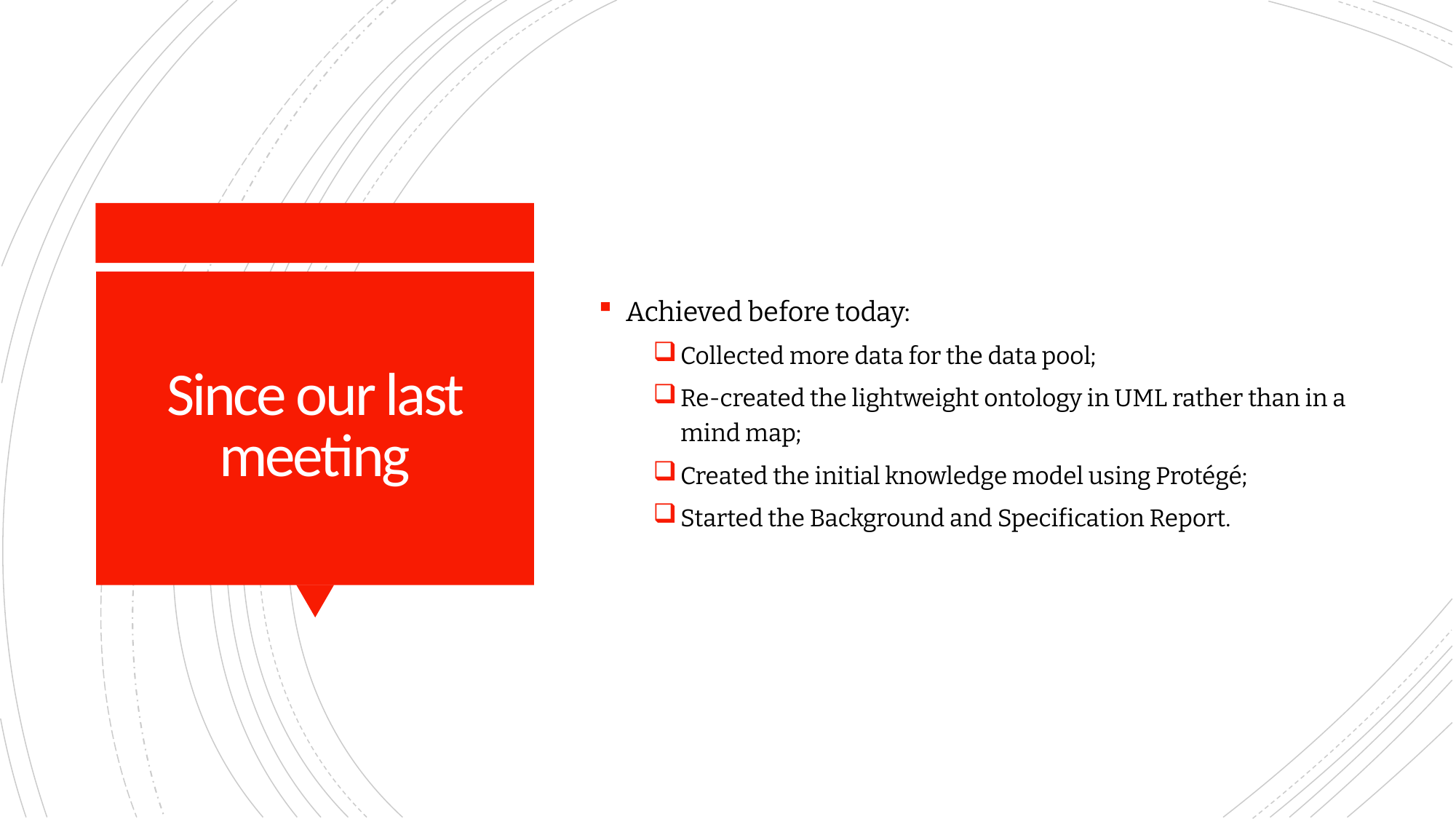

Achieved before today:
Collected more data for the data pool;
Re-created the lightweight ontology in UML rather than in a mind map;
Created the initial knowledge model using Protégé;
Started the Background and Specification Report.
# Since our last meeting